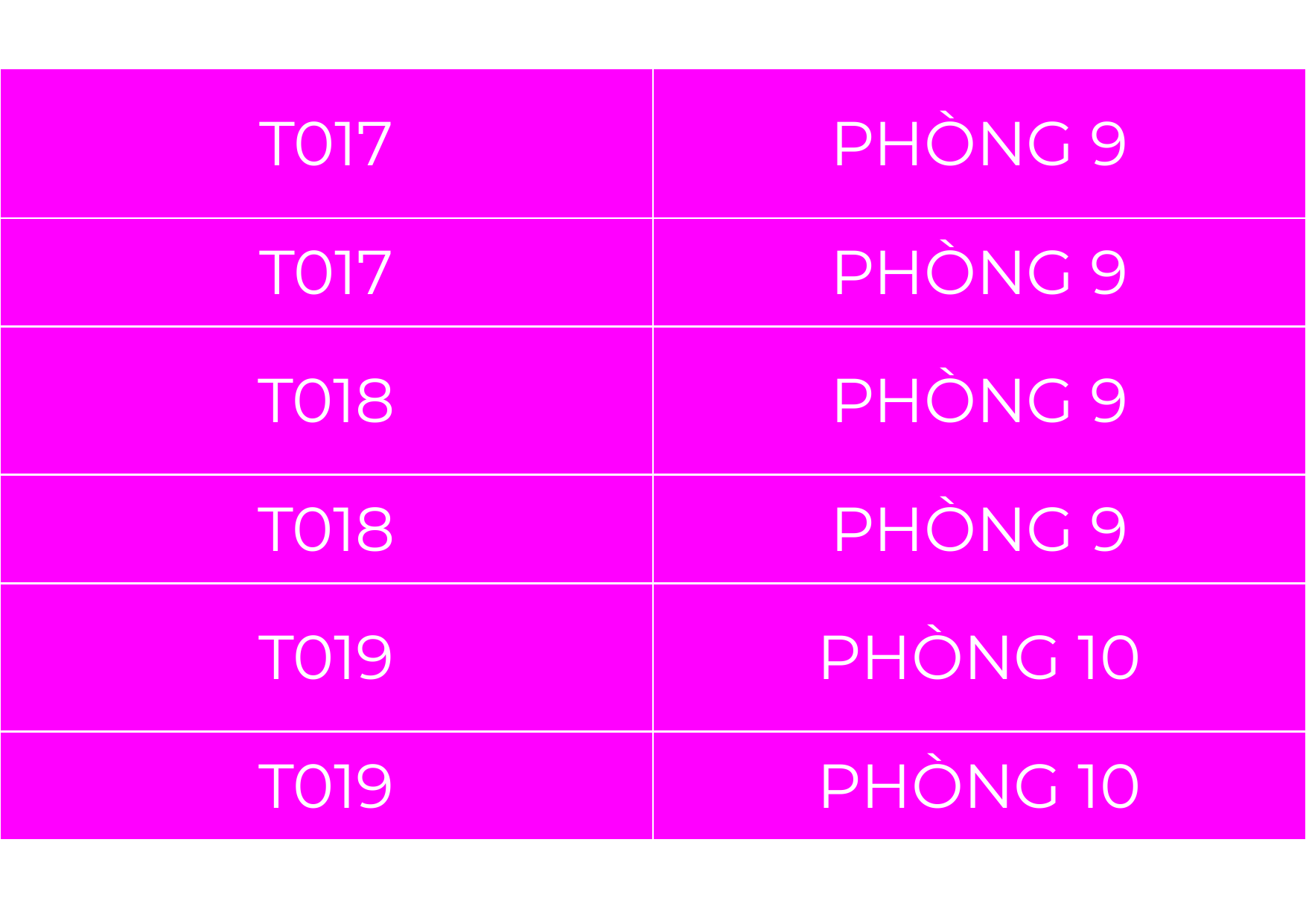

| T017 | PHÒNG 9 |
| --- | --- |
| T017 | PHÒNG 9 |
| --- | --- |
| T018 | PHÒNG 9 |
| --- | --- |
| T018 | PHÒNG 9 |
| --- | --- |
| T019 | PHÒNG 10 |
| --- | --- |
| T019 | PHÒNG 10 |
| --- | --- |